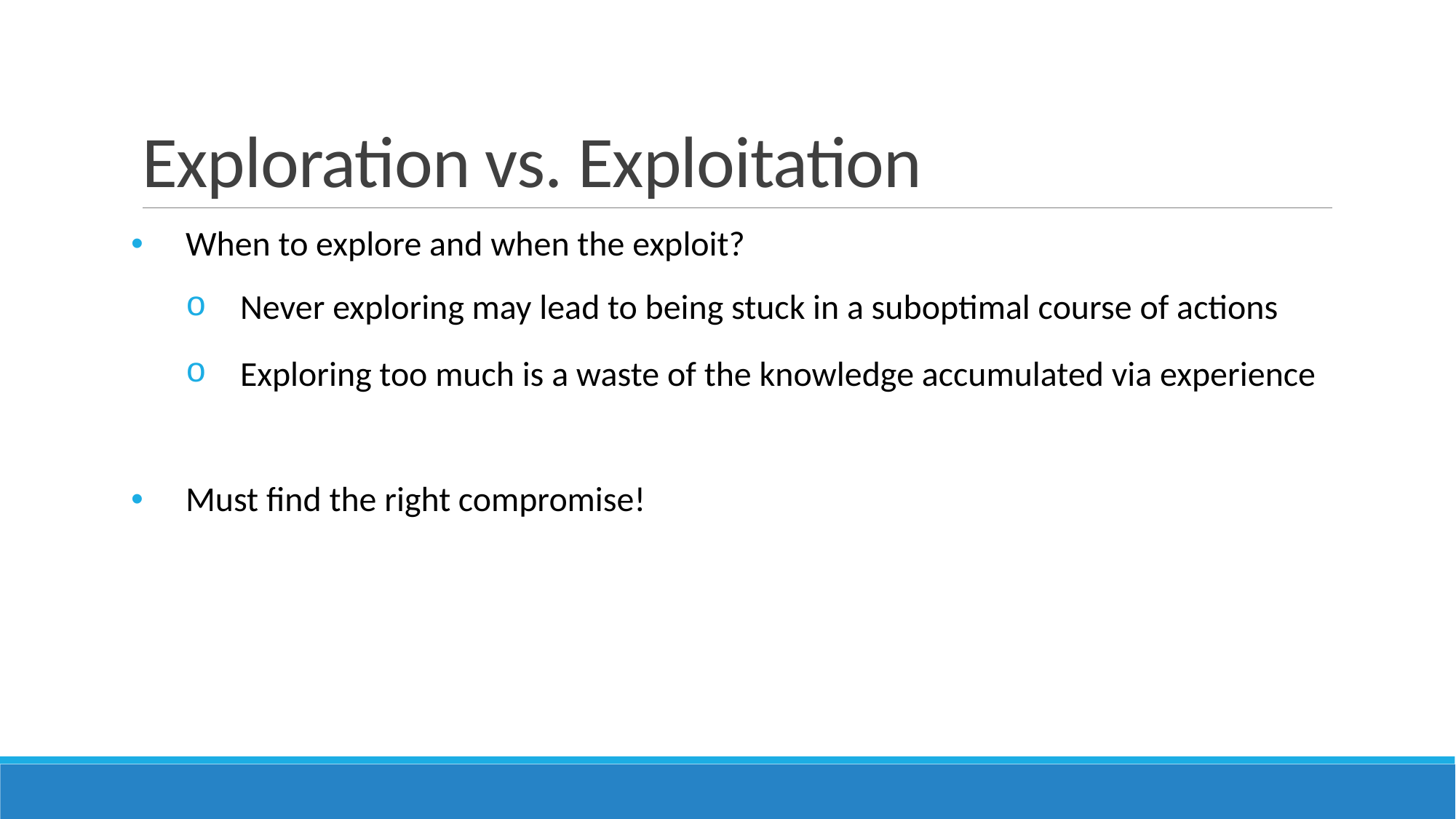

# Exploration vs. Exploitation
When to explore and when the exploit?
Never exploring may lead to being stuck in a suboptimal course of actions
Exploring too much is a waste of the knowledge accumulated via experience

Must find the right compromise!